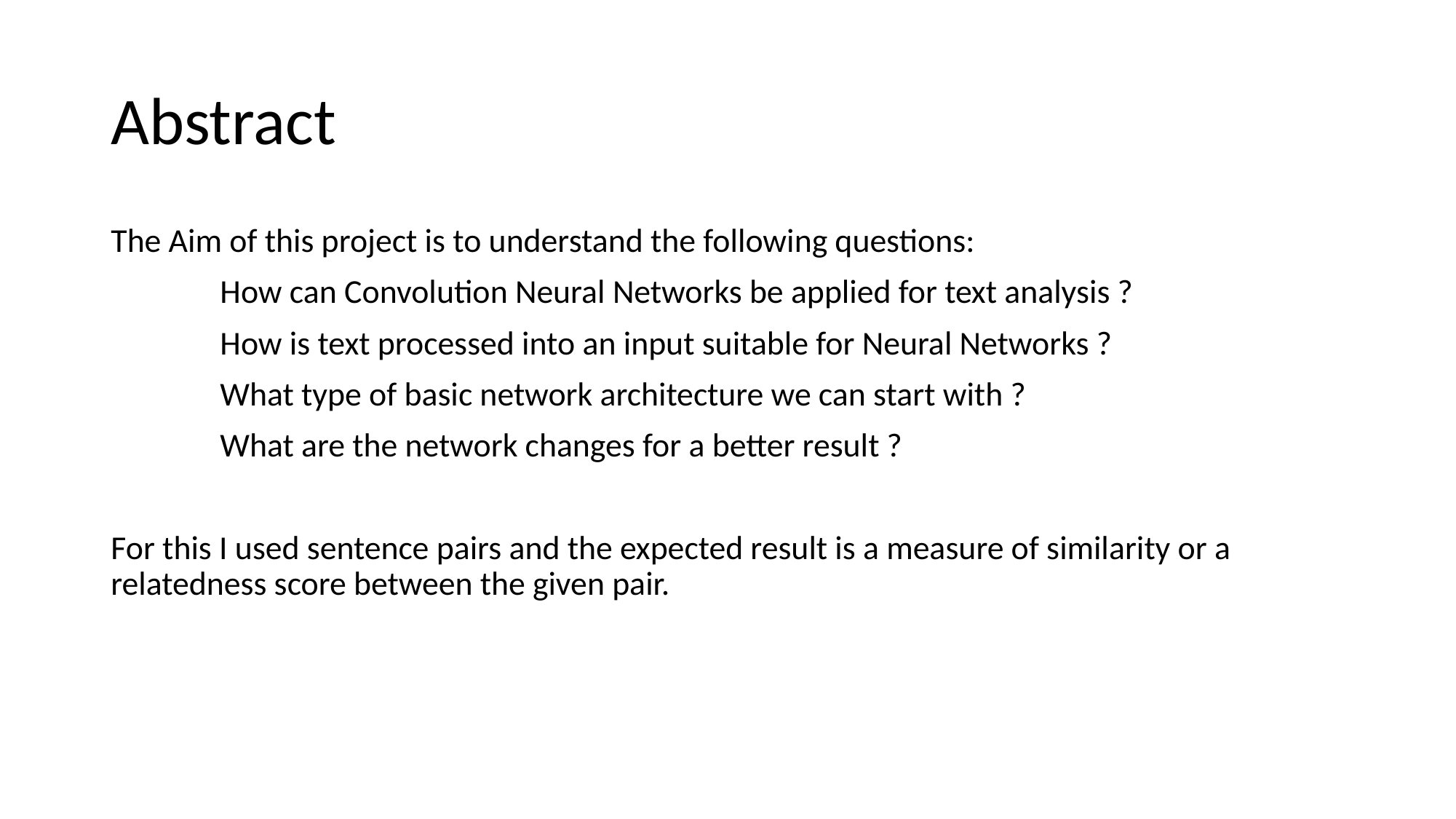

# Abstract
The Aim of this project is to understand the following questions:
	How can Convolution Neural Networks be applied for text analysis ?
	How is text processed into an input suitable for Neural Networks ?
	What type of basic network architecture we can start with ?
	What are the network changes for a better result ?

For this I used sentence pairs and the expected result is a measure of similarity or a relatedness score between the given pair.